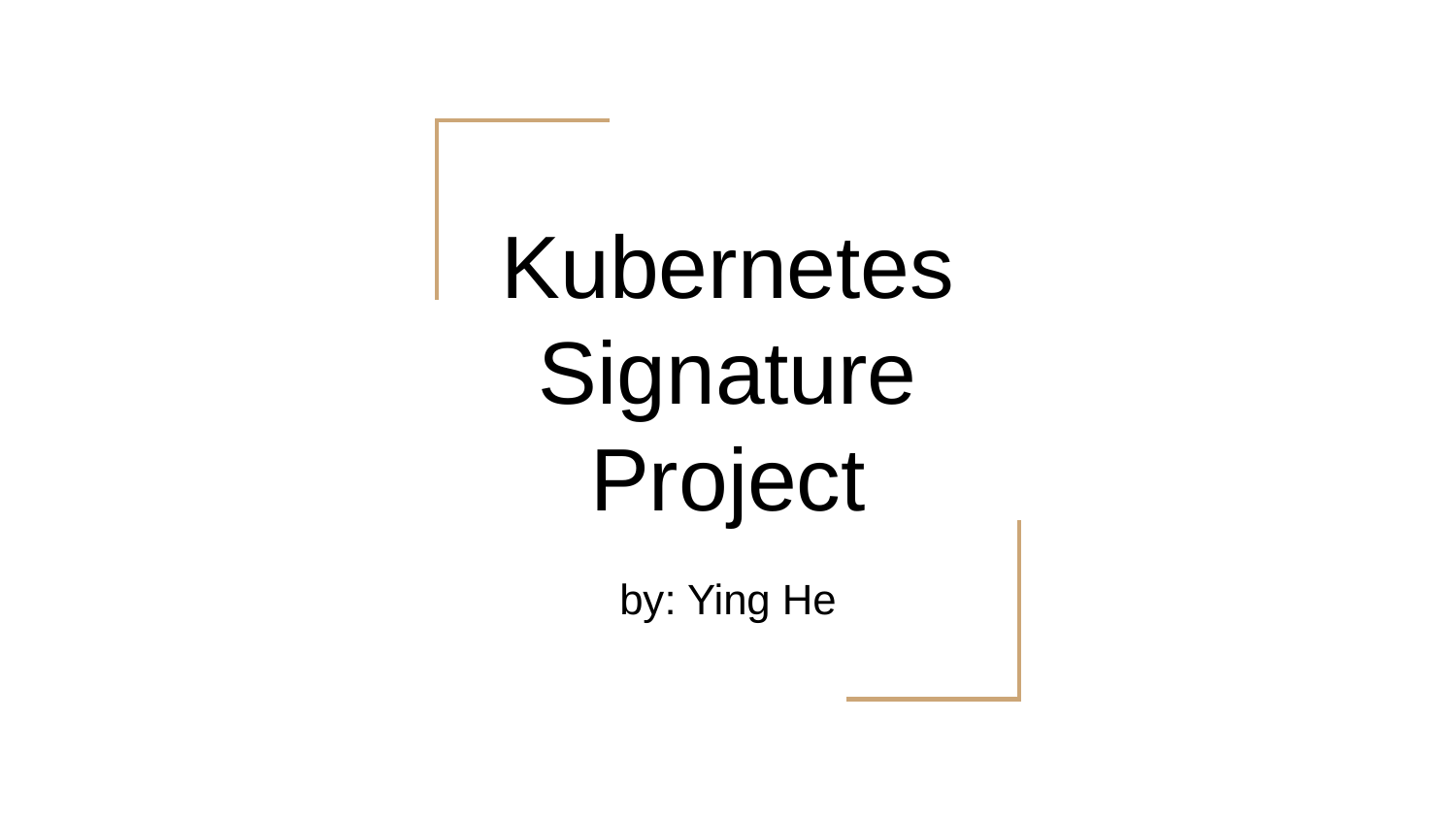

# Kubernetes
Signature
Project
by: Ying He